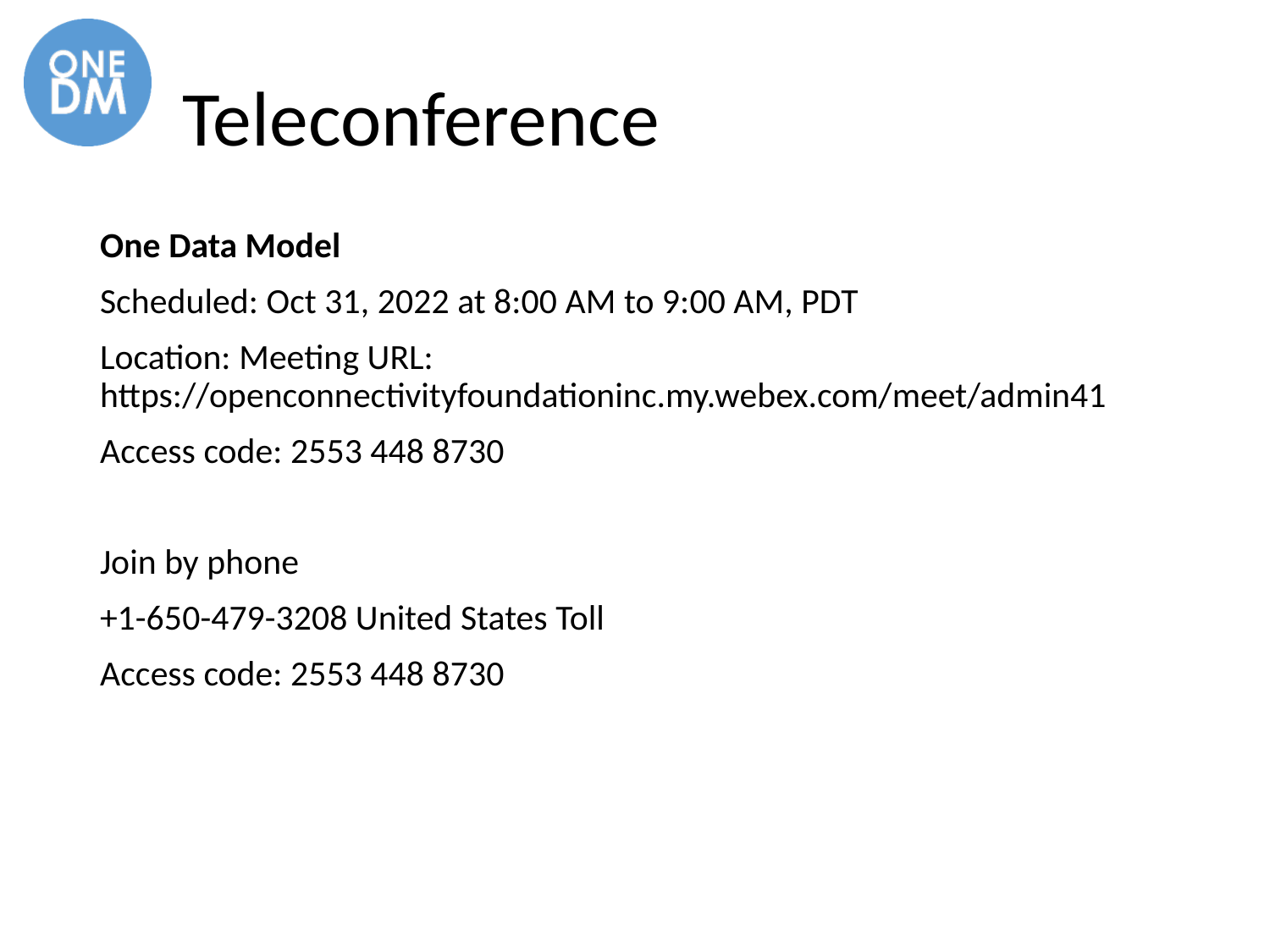

# Teleconference
One Data Model
Scheduled: Oct 31, 2022 at 8:00 AM to 9:00 AM, PDT
Location: Meeting URL: https://openconnectivityfoundationinc.my.webex.com/meet/admin41
Access code: 2553 448 8730

Join by phone
+1-650-479-3208 United States Toll
Access code: 2553 448 8730